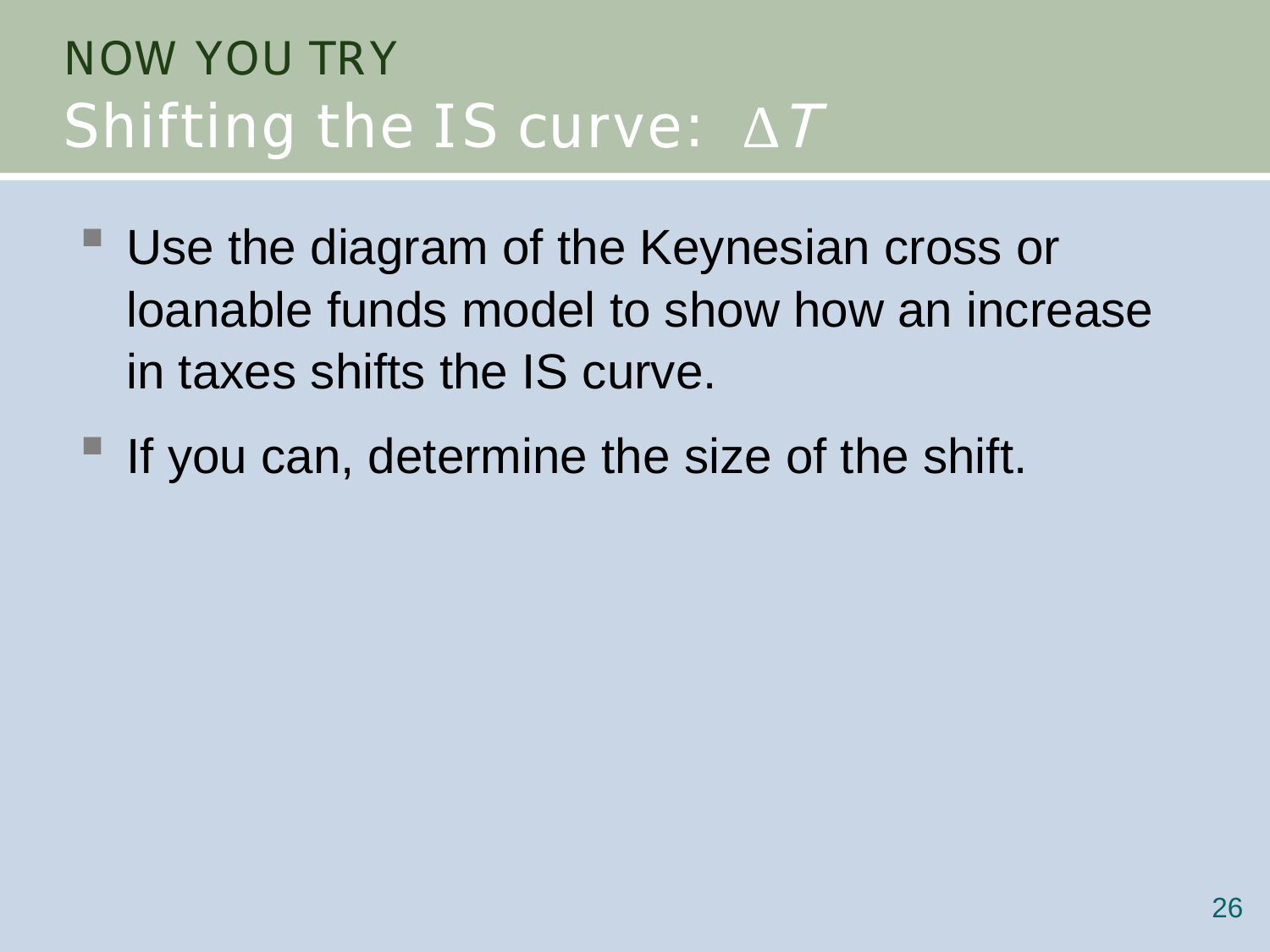

# NOW YOU TRY Shifting the IS curve:  ΔT

Use the diagram of the Keynesian cross or loanable funds model to show how an increase in taxes shifts the IS curve.
If you can, determine the size of the shift.
26